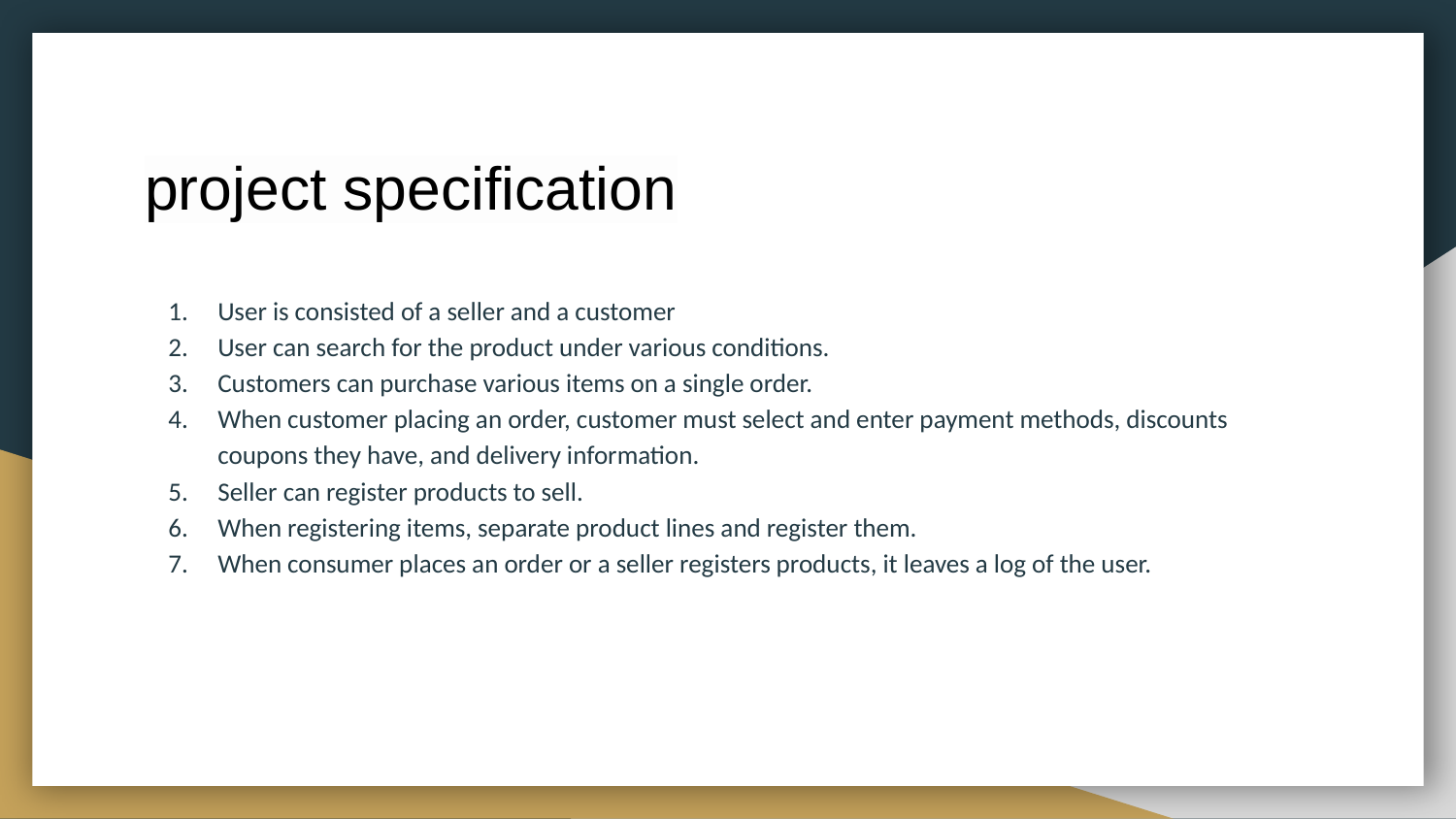

# project specification
User is consisted of a seller and a customer
User can search for the product under various conditions.
Customers can purchase various items on a single order.
When customer placing an order, customer must select and enter payment methods, discounts coupons they have, and delivery information.
Seller can register products to sell.
When registering items, separate product lines and register them.
When consumer places an order or a seller registers products, it leaves a log of the user.